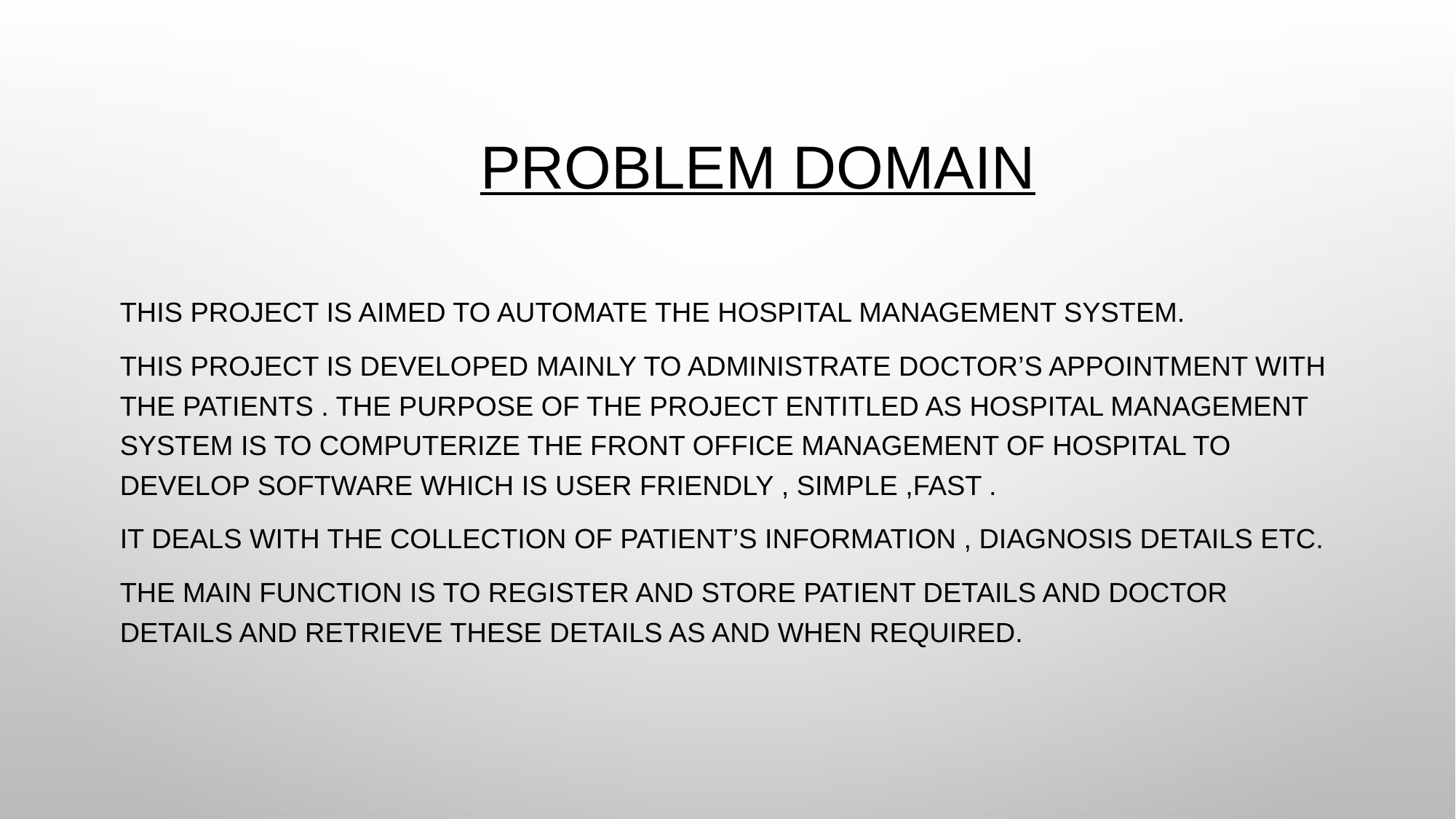

# Problem Domain
This project is aimed to automate the Hospital management system.
This project is developed mainly to administrate doctor’s appointment with the patients . The purpose of the project entitled as HOSPITAL MANAGEMENT SYSTEM is to computerize the front Office Management of hospital to develop software which is user friendly , simple ,fast .
It deals with the collection of Patient’s Information , diagnosis details etc.
The main function is to register and store patient details and doctor details and retrieve these details as and when required.